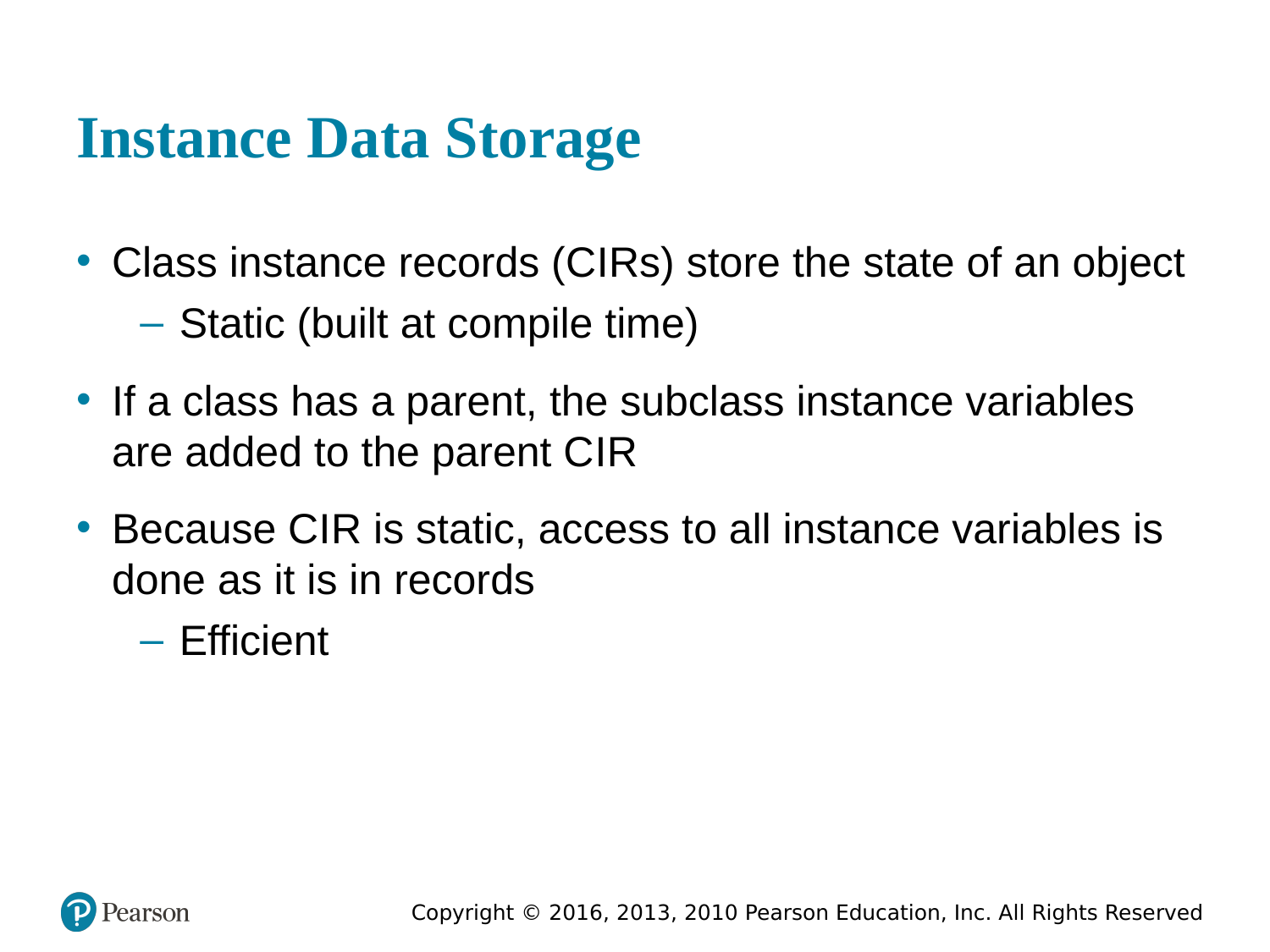

# Instance Data Storage
Class instance records (C I Rs) store the state of an object
Static (built at compile time)
If a class has a parent, the subclass instance variables are added to the parent C I R
Because C I R is static, access to all instance variables is done as it is in records
Efficient